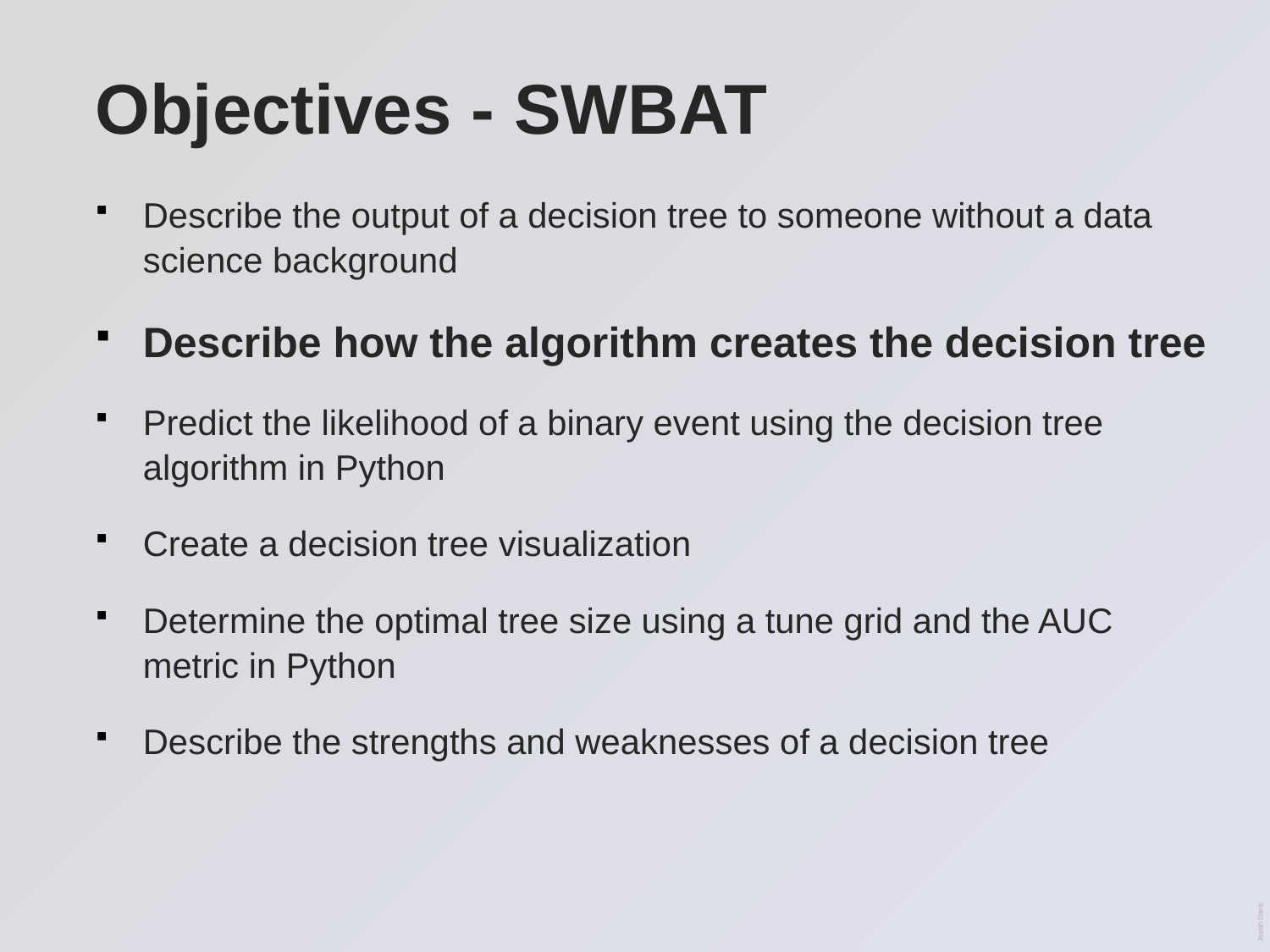

# Objectives - SWBAT
Describe the output of a decision tree to someone without a data science background
Describe how the algorithm creates the decision tree
Predict the likelihood of a binary event using the decision tree algorithm in Python
Create a decision tree visualization
Determine the optimal tree size using a tune grid and the AUC metric in Python
Describe the strengths and weaknesses of a decision tree